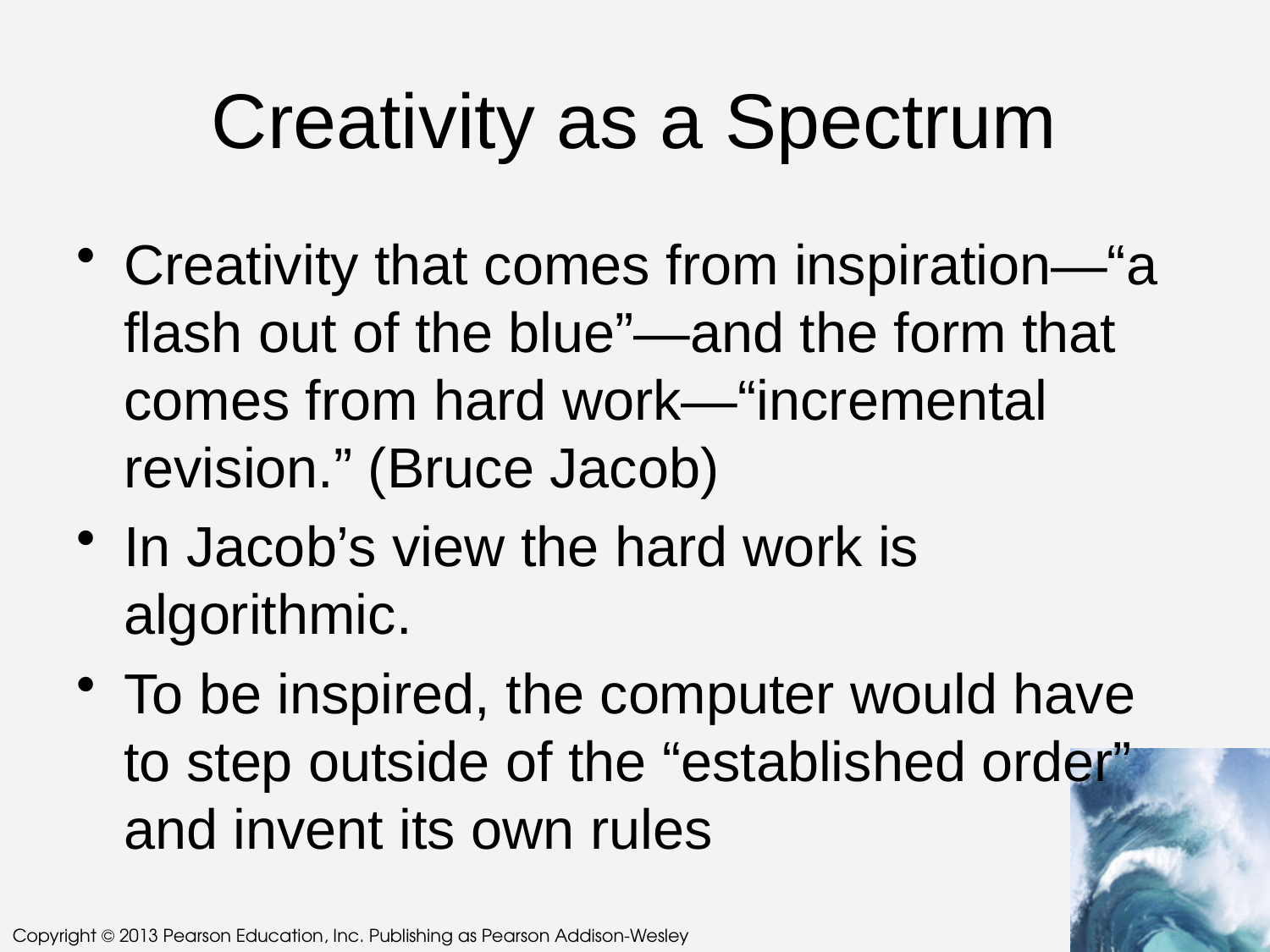

# Creativity as a Spectrum
Creativity that comes from inspiration—“a flash out of the blue”—and the form that comes from hard work—“incremental revision.” (Bruce Jacob)
In Jacob’s view the hard work is algorithmic.
To be inspired, the computer would have to step outside of the “established order”  and invent its own rules